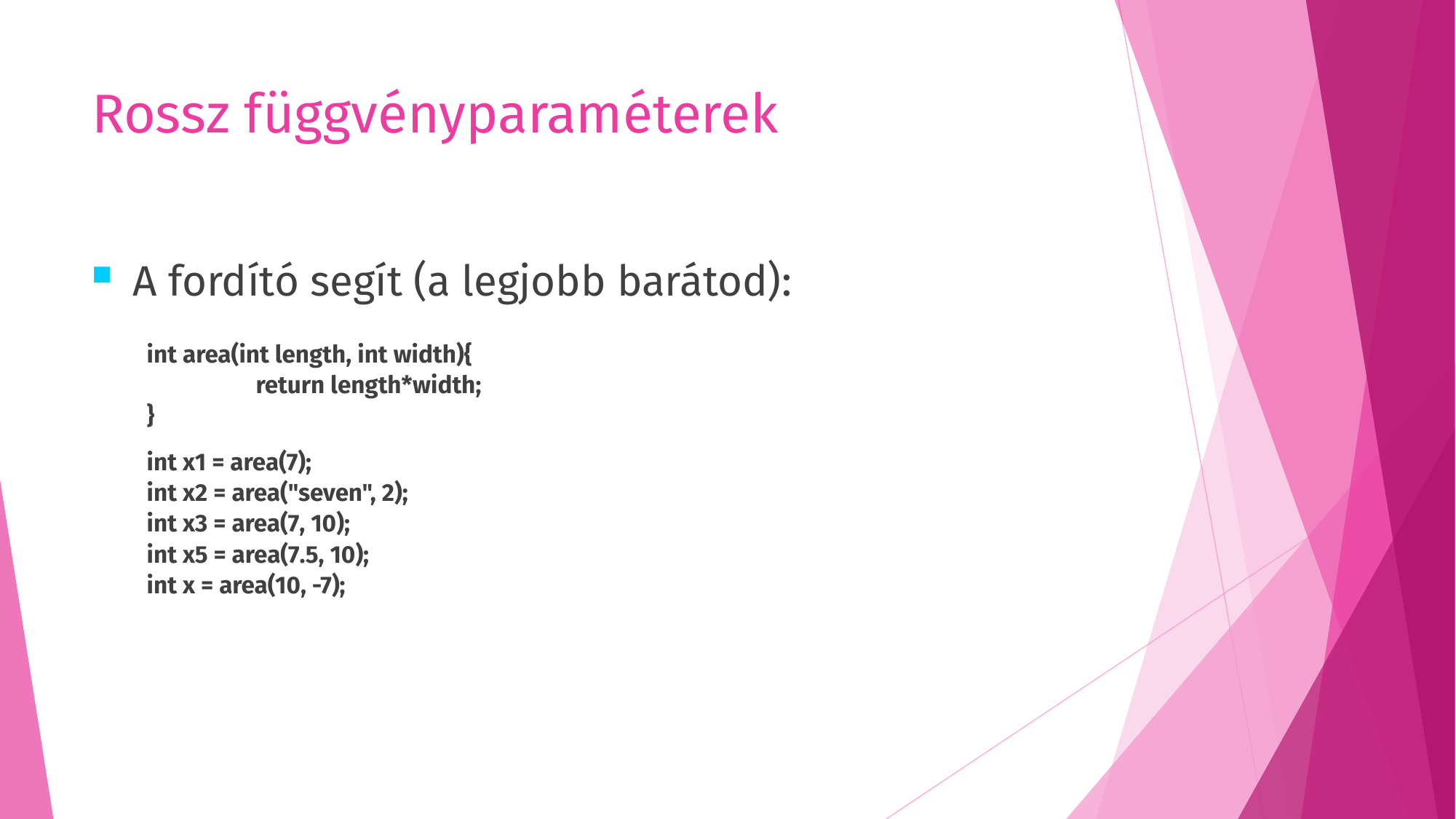

# Rossz függvényparaméterek
A fordító segít (a legjobb barátod):

int area(int length, int width){
	return length*width;
}

int x1 = area(7);
int x2 = area("seven", 2);
int x3 = area(7, 10);
int x5 = area(7.5, 10);
int x = area(10, -7);